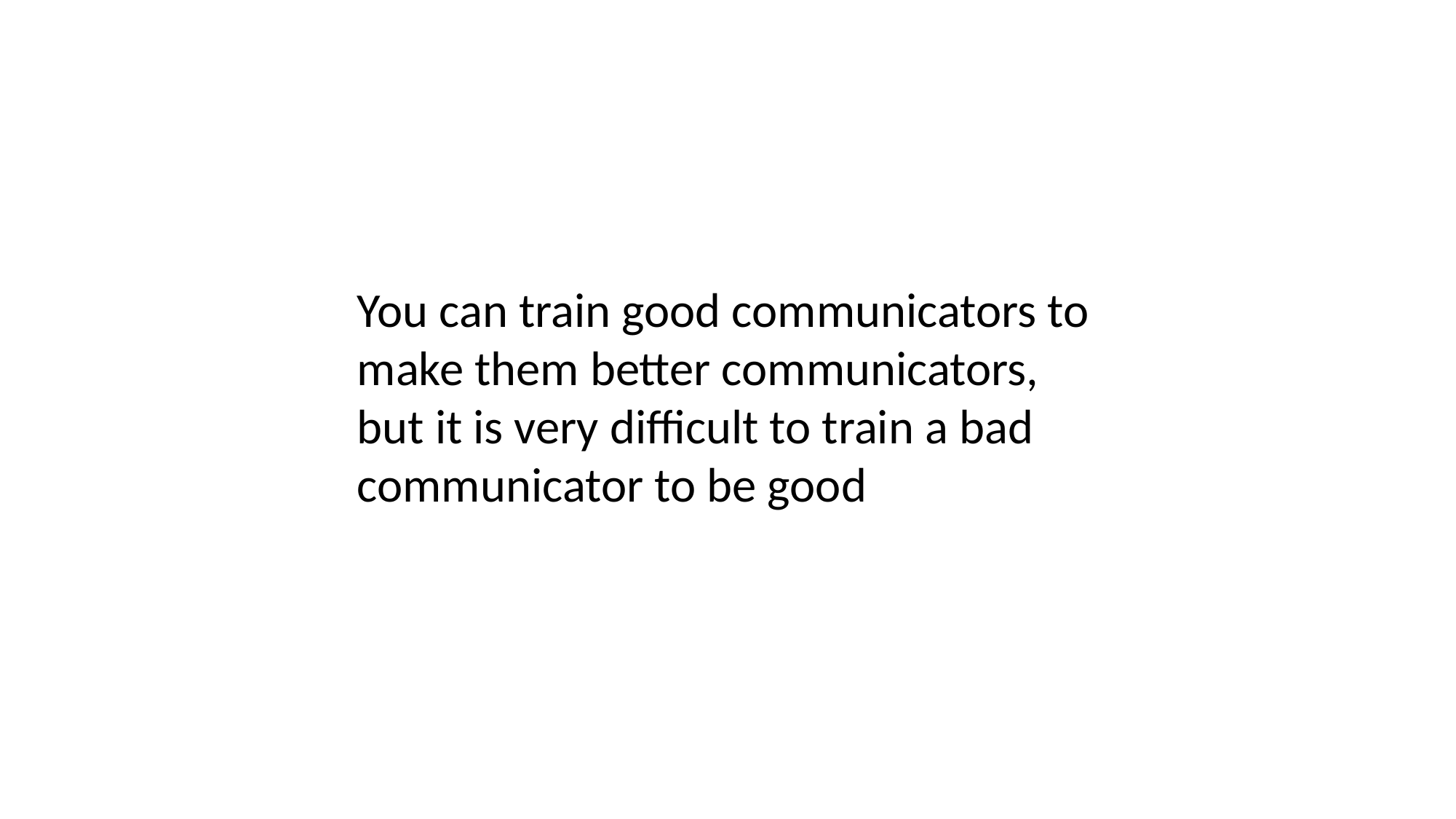

You can train good communicators to make them better communicators, but it is very difficult to train a bad communicator to be good